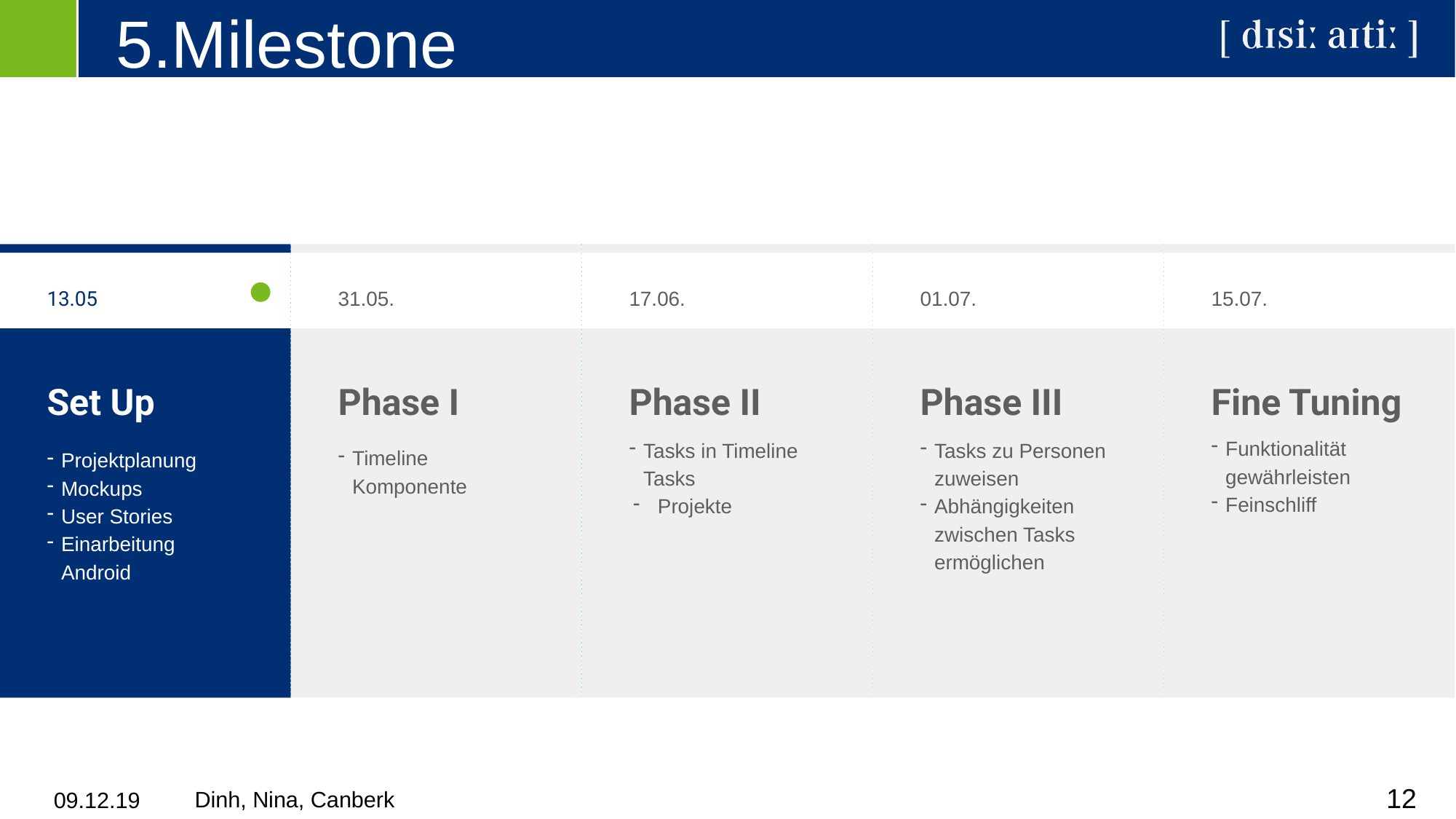

# 5.Milestone

13.05

Set Up
Projektplanung
Mockups
User Stories
Einarbeitung Android

31.05.

Phase I
Timeline Komponente

17.06.

Phase II
Tasks in Timeline Tasks
Projekte

01.07.

Phase III
Tasks zu Personen zuweisen
Abhängigkeiten zwischen Tasks ermöglichen

15.07.

Fine Tuning
Funktionalität gewährleisten
Feinschliff

Set Up
Projects
Admins
09.12.19
12
Dinh, Nina, Canberk